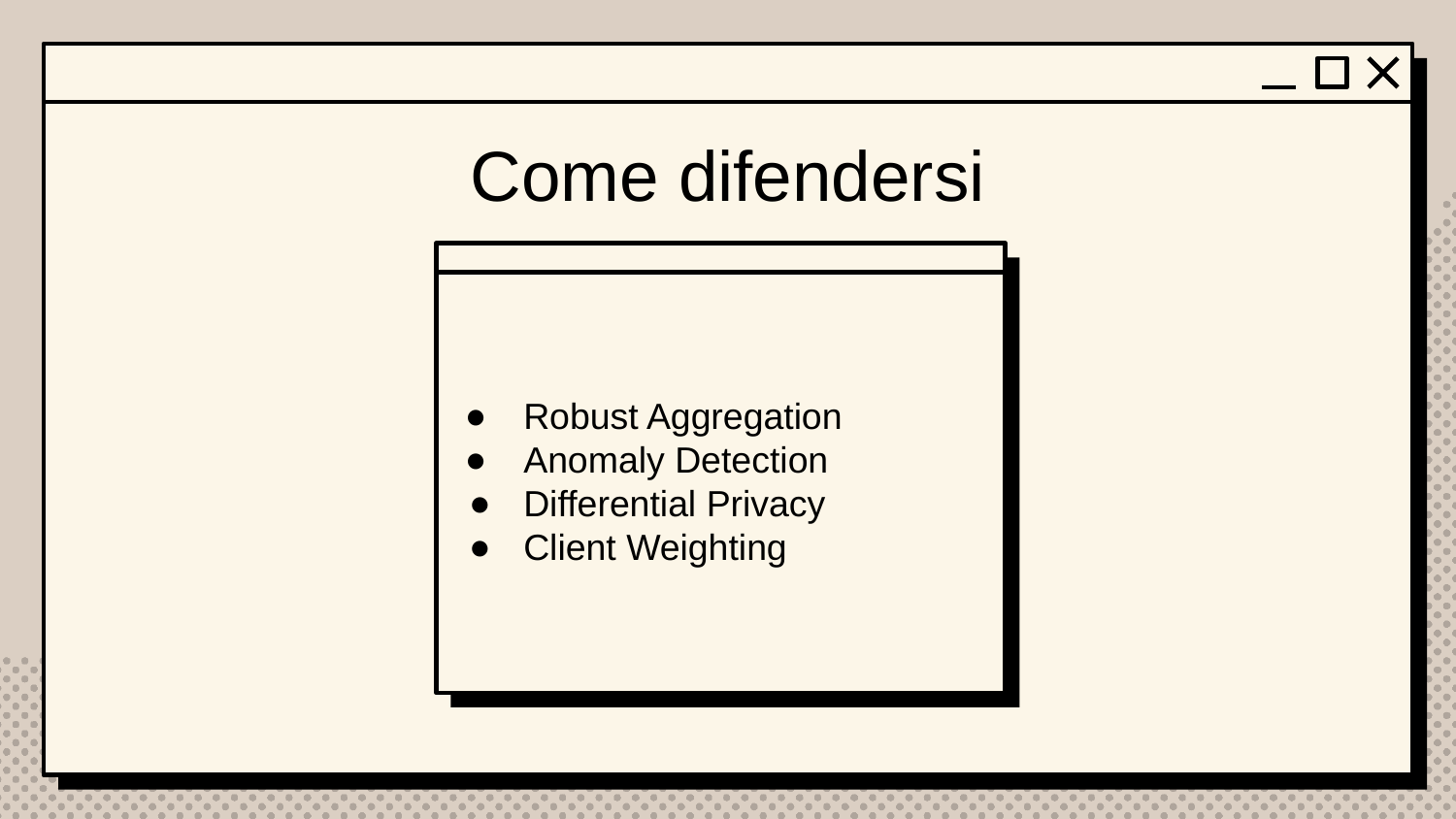

Come difendersi

Robust Aggregation
Anomaly Detection
Differential Privacy
Client Weighting